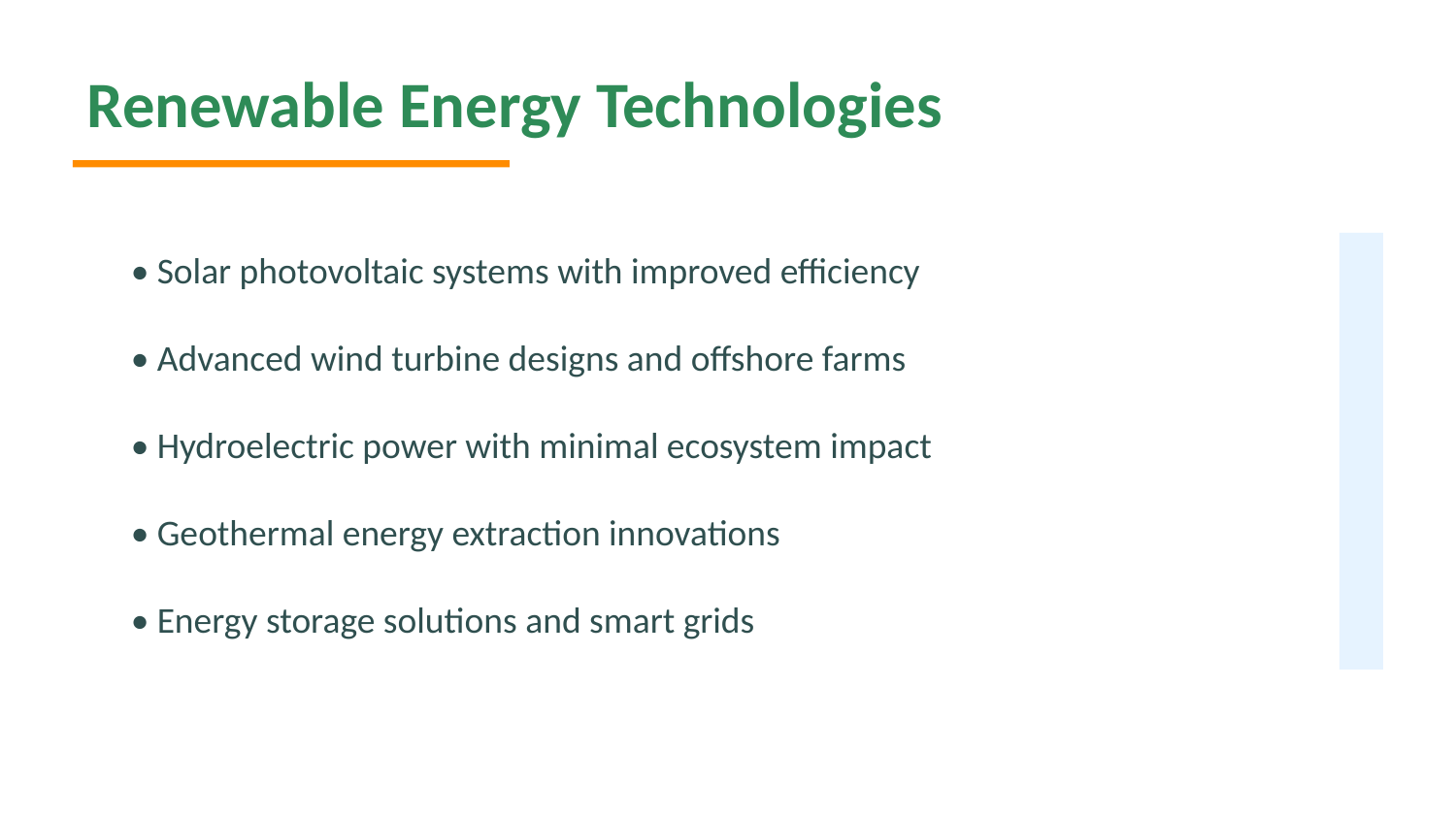

Renewable Energy Technologies

• Solar photovoltaic systems with improved efficiency

• Advanced wind turbine designs and offshore farms
• Hydroelectric power with minimal ecosystem impact
• Geothermal energy extraction innovations
• Energy storage solutions and smart grids